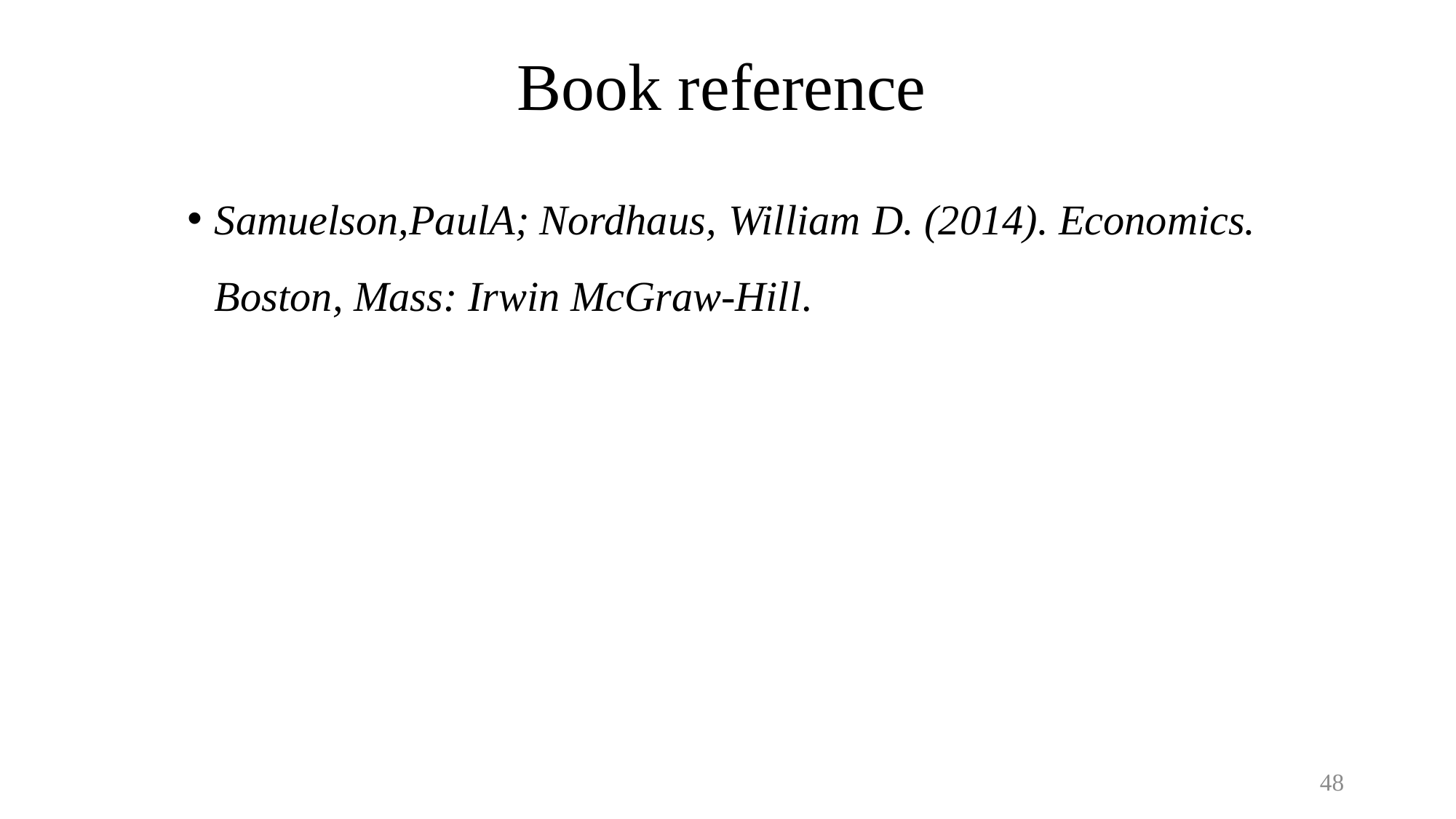

# Book reference
Samuelson,PaulA; Nordhaus, William D. (2014). Economics. Boston, Mass: Irwin McGraw-Hill.
48